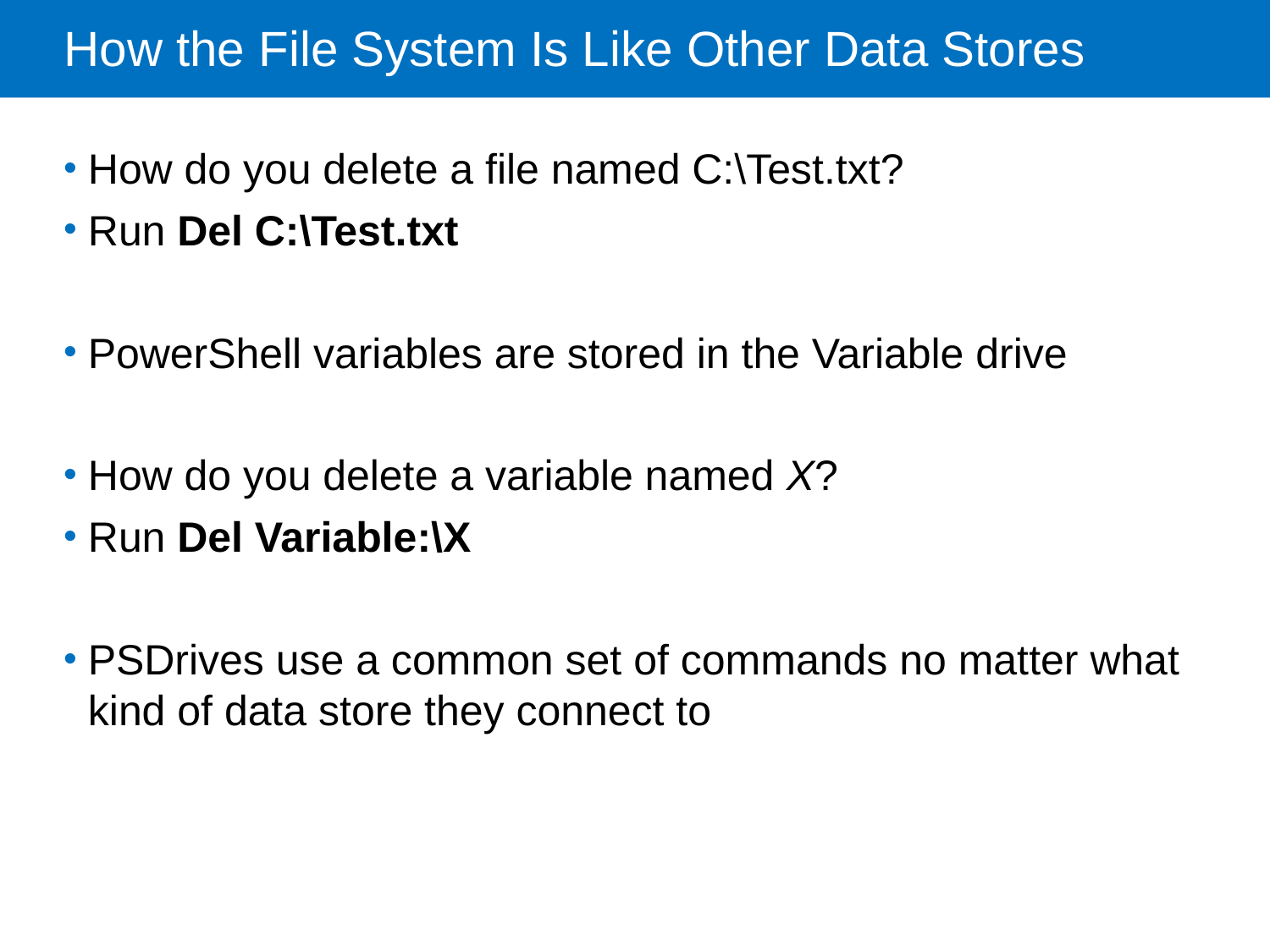

# How the File System Is Like Other Data Stores
How do you delete a file named C:\Test.txt?
Run Del C:\Test.txt

PowerShell variables are stored in the Variable drive

How do you delete a variable named X?
Run Del Variable:\X

PSDrives use a common set of commands no matter what kind of data store they connect to